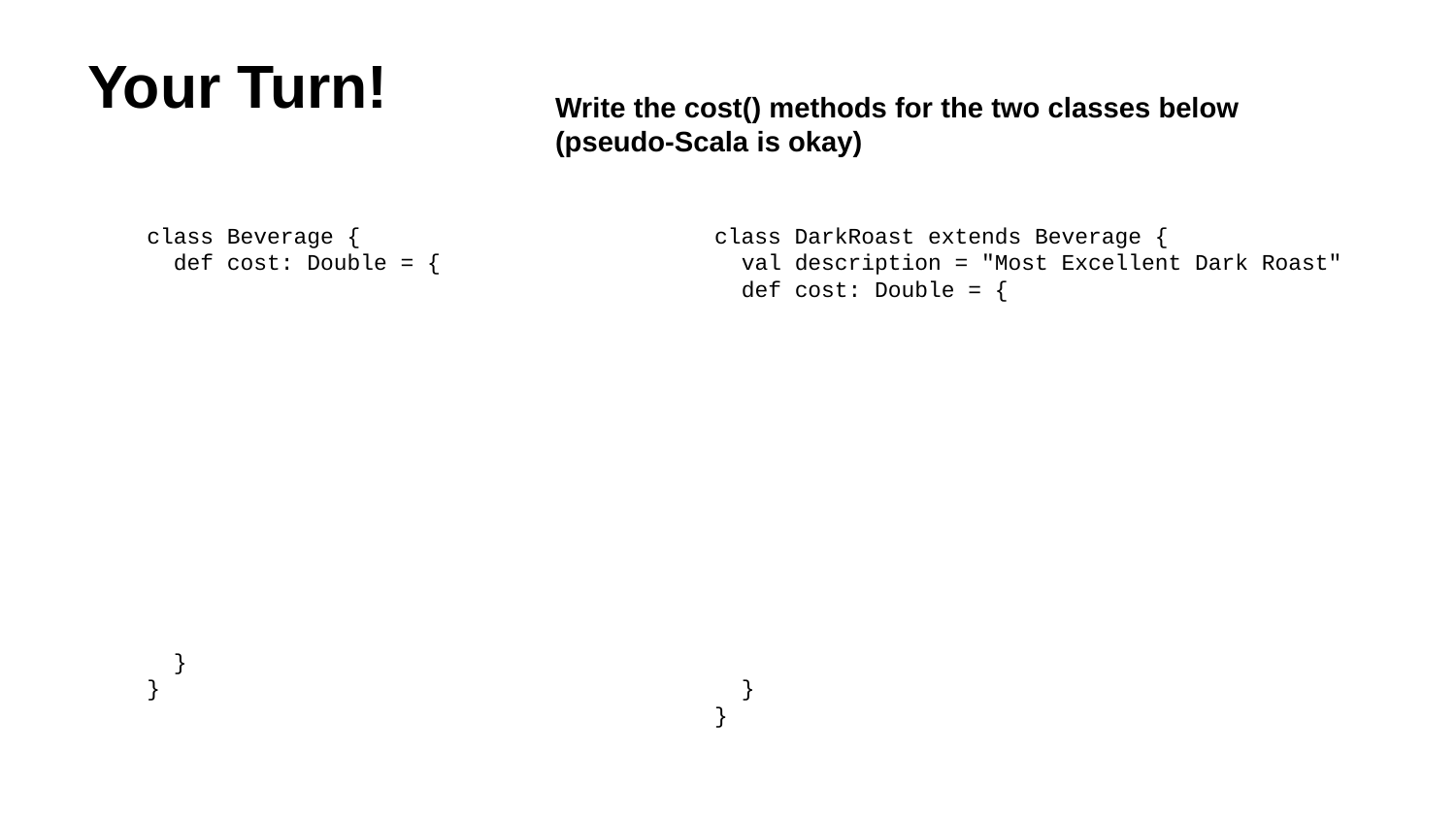

# Your Turn!
Write the cost() methods for the two classes below (pseudo-Scala is okay)
class Beverage {
  def cost: Double = {

  }
}
class DarkRoast extends Beverage {
  val description = "Most Excellent Dark Roast"
  def cost: Double = {

  }
}